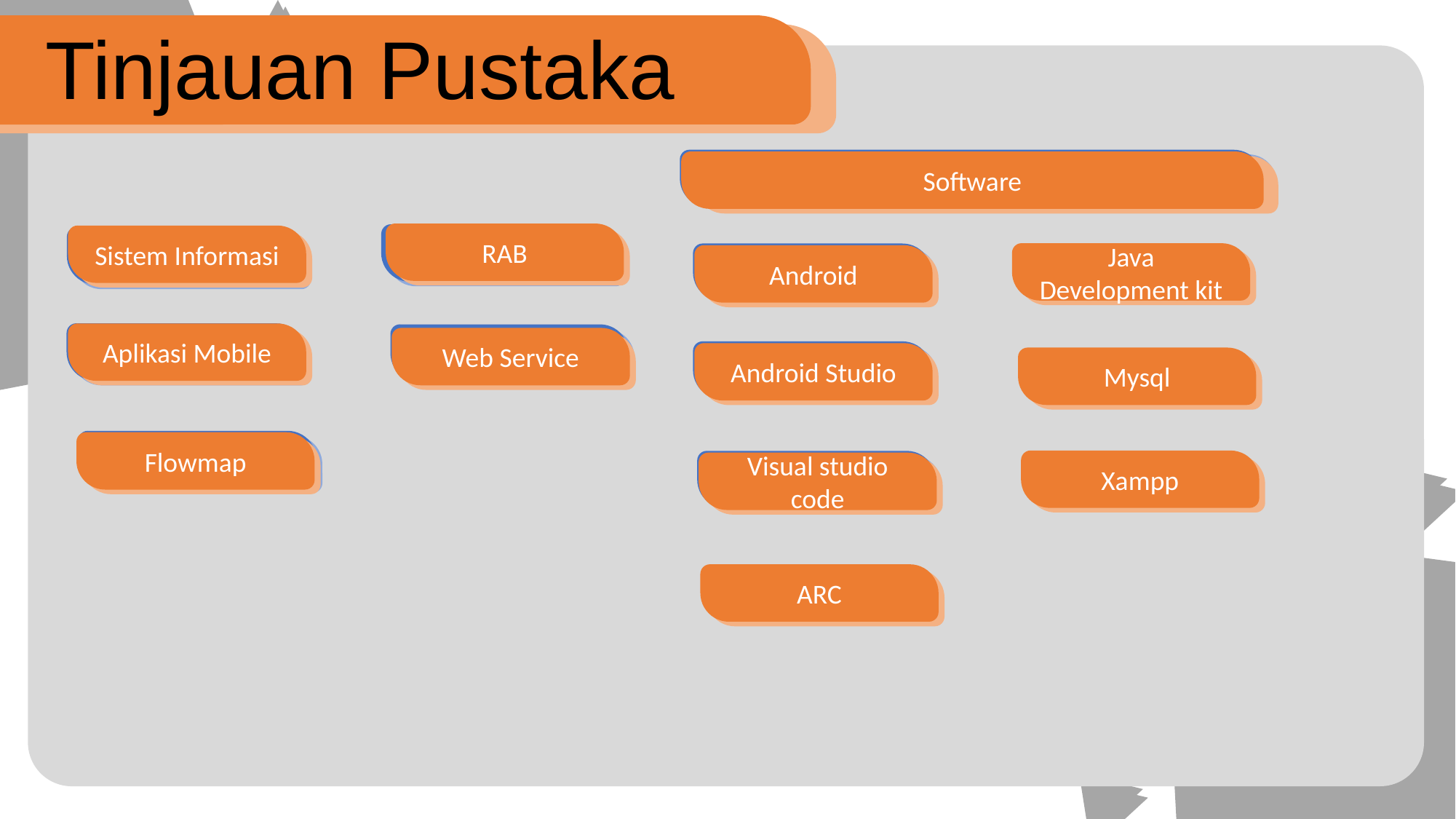

Tinjauan Pustaka

Bahasa Pemrograman
Software

Java Development kit

Android

Android Studio

Mysql

Xampp

Visual studio code

ARC

RAB

Sistem Informasi

Aplikasi Mobile

Web Service

Flowmap

Activity Diagram

UML

Use Case

Sequence Diagram

Class Diagram

Java

Nodejs

Java Script